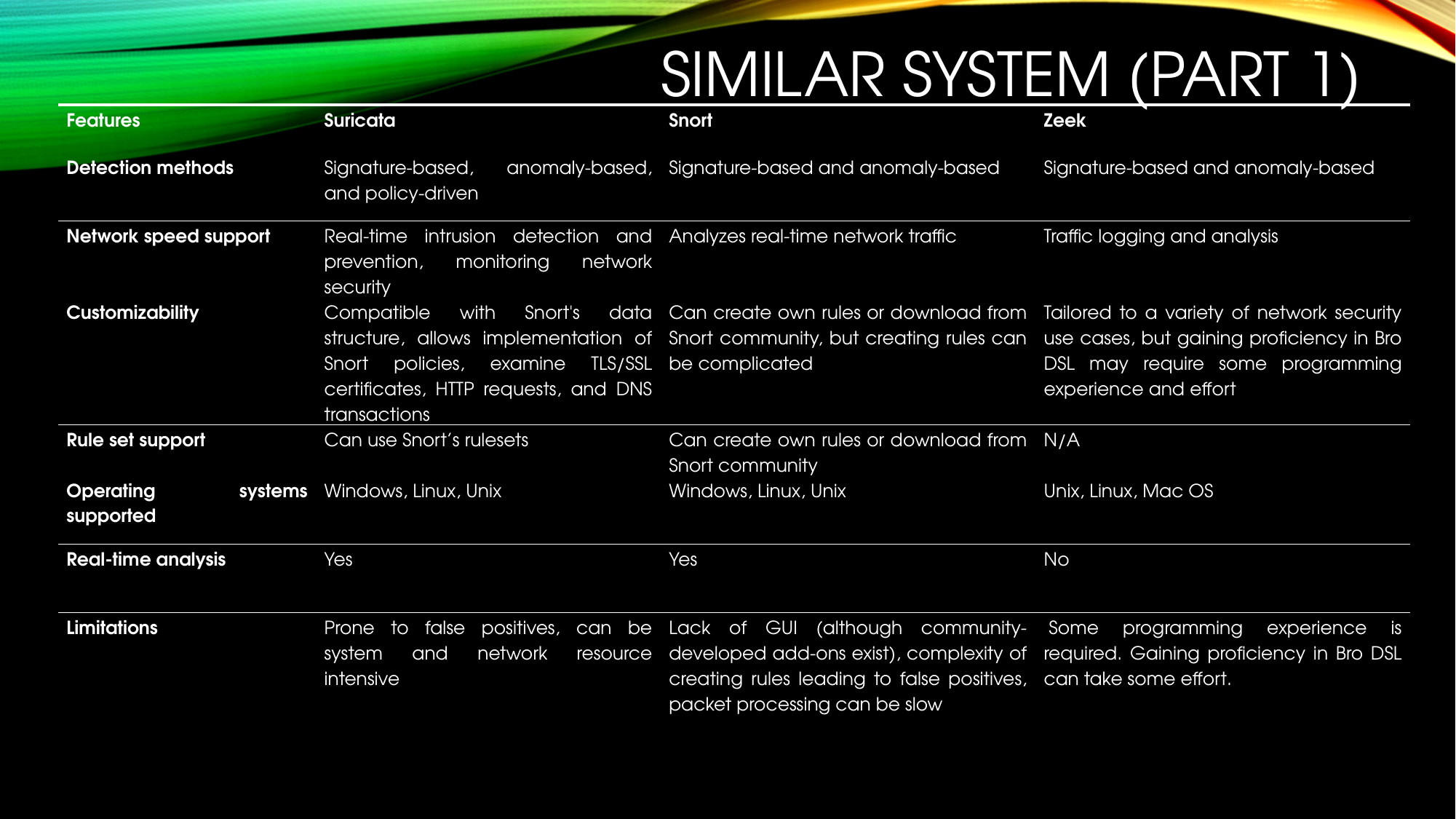

# Similar system (Part 1)
| Features | Suricata | Snort | Zeek |
| --- | --- | --- | --- |
| Detection methods | Signature-based, anomaly-based, and policy-driven | Signature-based and anomaly-based | Signature-based and anomaly-based |
| Network speed support | Real-time intrusion detection and prevention, monitoring network security | Analyzes real-time network traffic | Traffic logging and analysis |
| Customizability | Compatible with Snort's data structure, allows implementation of Snort policies, examine TLS/SSL certificates, HTTP requests, and DNS transactions | Can create own rules or download from Snort community, but creating rules can be complicated | Tailored to a variety of network security use cases, but gaining proficiency in Bro DSL may require some programming experience and effort |
| Rule set support | Can use Snort’s rulesets | Can create own rules or download from Snort community | N/A |
| Operating systems supported | Windows, Linux, Unix | Windows, Linux, Unix | Unix, Linux, Mac OS |
| Real-time analysis | Yes | Yes | No |
| Limitations | Prone to false positives, can be system and network resource intensive | Lack of GUI (although community-developed add-ons exist), complexity of creating rules leading to false positives, packet processing can be slow | Some programming experience is required. Gaining proficiency in Bro DSL can take some effort. |